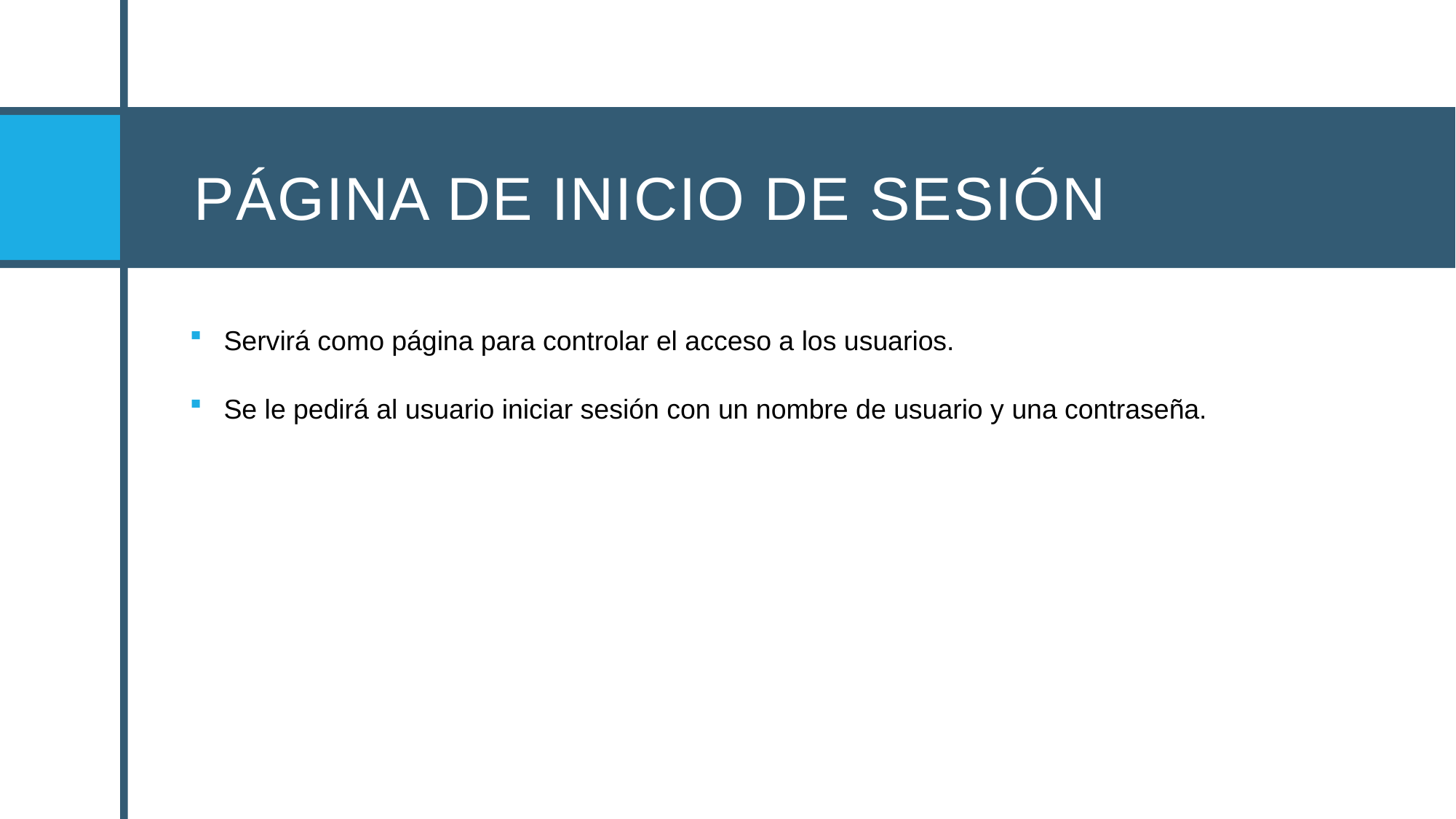

# Página de Inicio de Sesión
Servirá como página para controlar el acceso a los usuarios.
Se le pedirá al usuario iniciar sesión con un nombre de usuario y una contraseña.